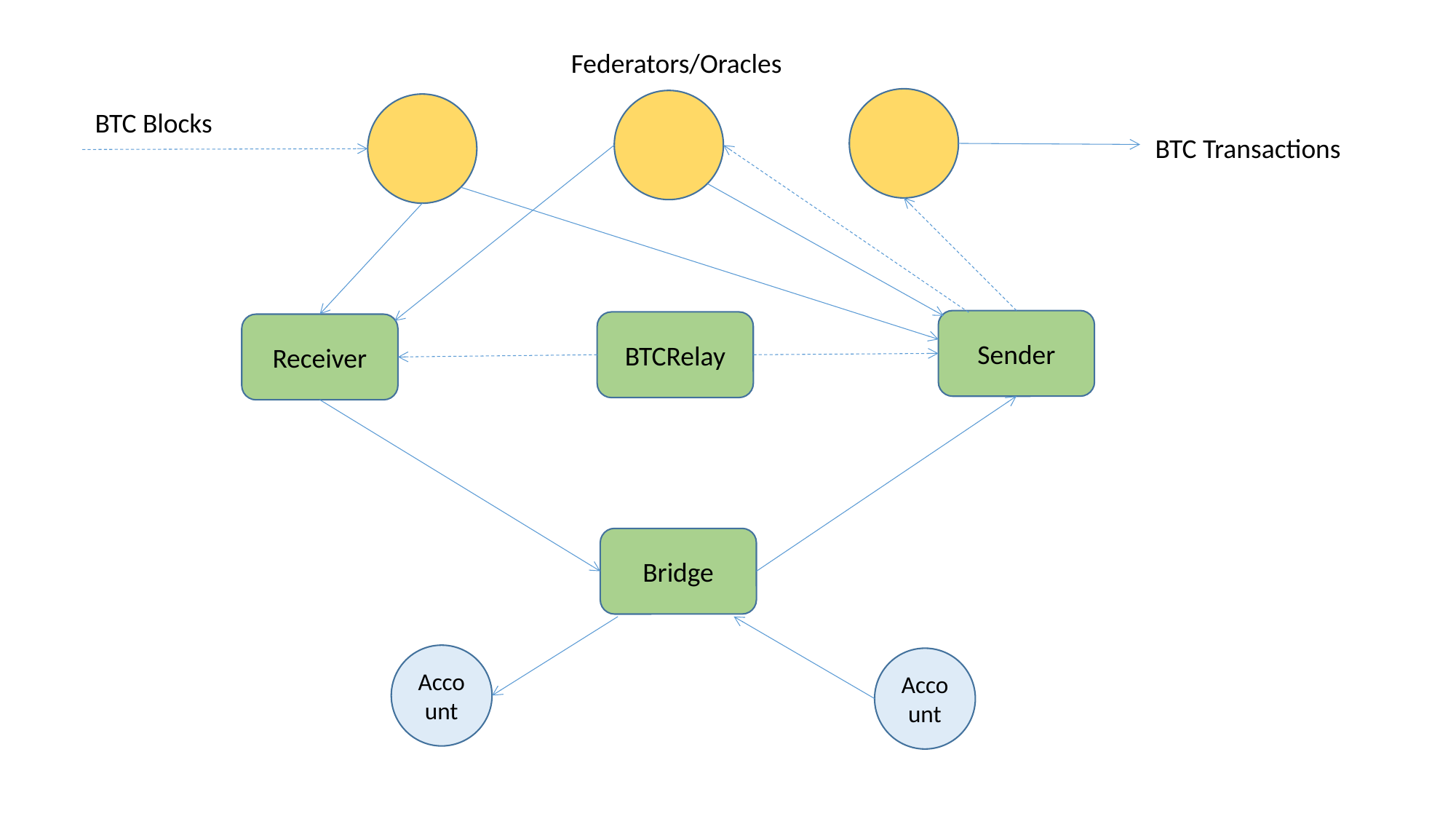

Federators/Oracles

BTC Blocks
BTC Transactions
Sender
BTCRelay
Receiver
Bridge
Account
Account